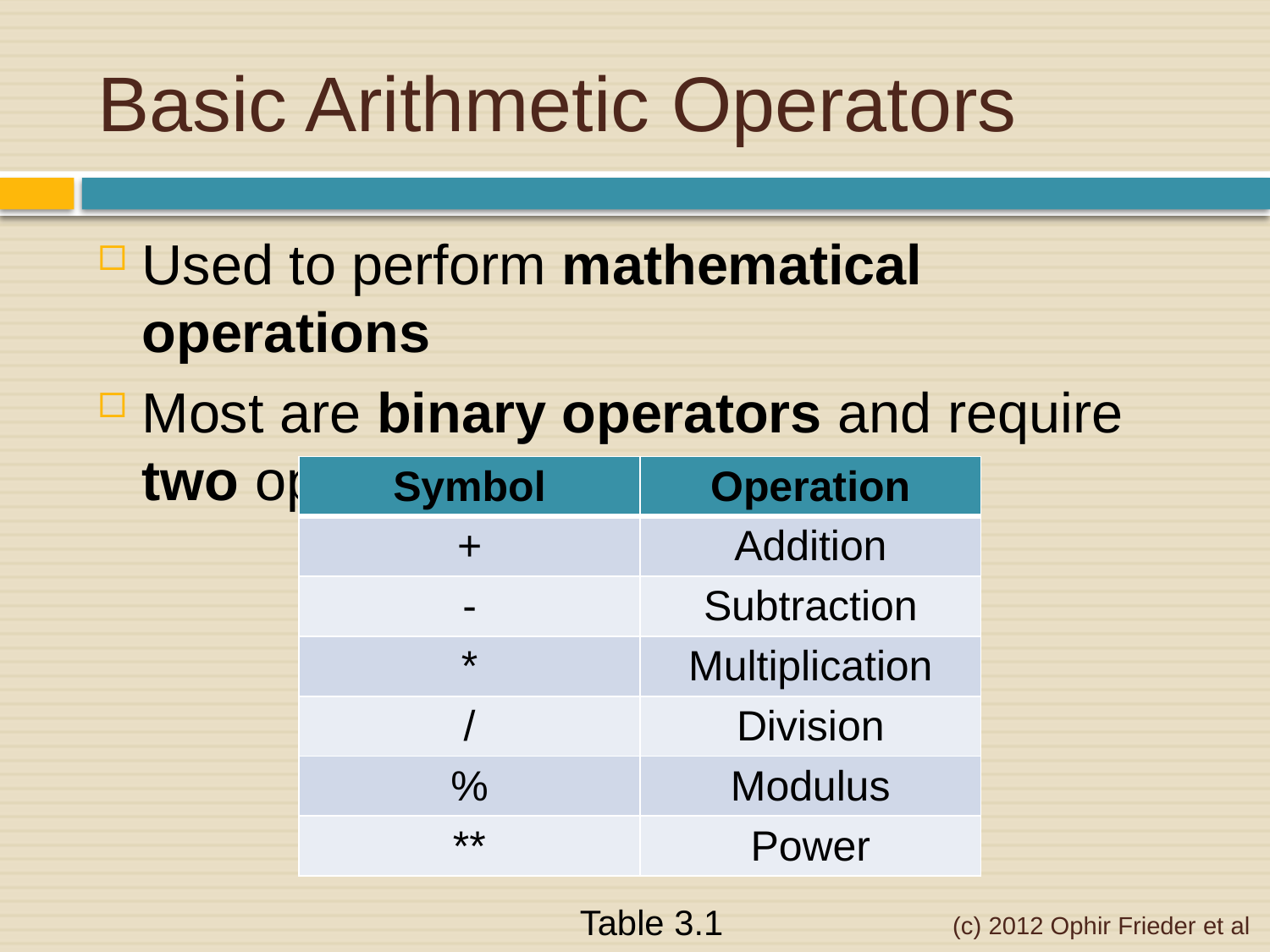

# Basic Arithmetic Operators
Used to perform mathematical operations
Most are binary operators and require two operands

| Symbol | Operation |
| --- | --- |
| + | Addition |
| - | Subtraction |
| \* | Multiplication |
| / | Division |
| % | Modulus |
| \*\* | Power |
Table 3.1
(c) 2012 Ophir Frieder et al